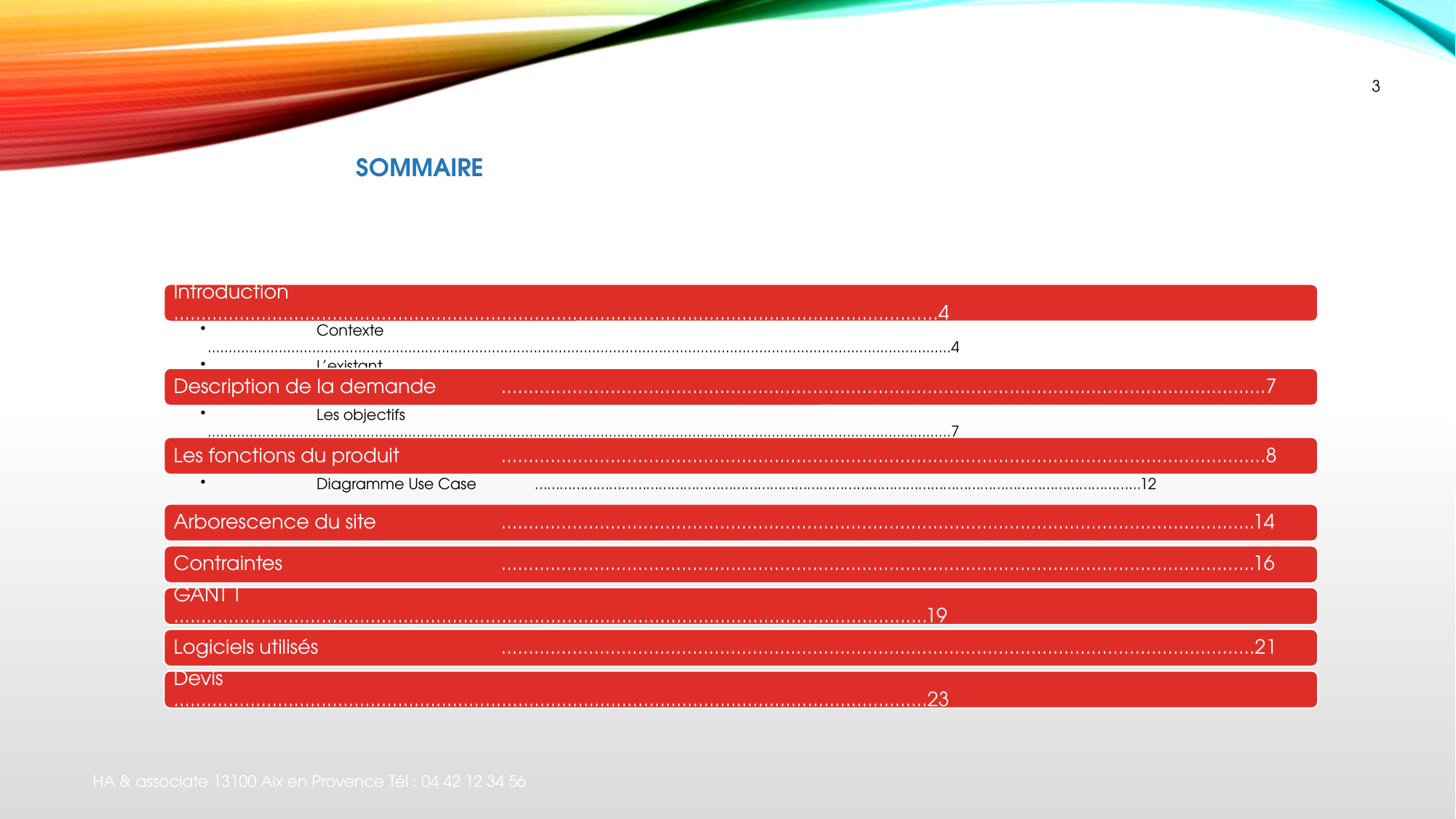

3
# Sommaire
Introduction 			............................................................................................................................................4
	Contexte			..................................................................................................................................................................................4
 	L’existant			..................................................................................................................................................................................4
Description de la demande 	............................................................................................................................................7
 	Les objectifs 			..................................................................................................................................................................................7
Les fonctions du produit	............................................................................................................................................8
 	Diagramme Use Case	………………………………………………………………………………………………………………………………...12
Arborescence du site		..........................................................................................................................................14
Contraintes			..........................................................................................................................................16
GANT T				..........................................................................................................................................19
Logiciels utilisés		..........................................................................................................................................21
Devis				..........................................................................................................................................23
HA & associate 13100 Aix en Provence Tél : 04 42 12 34 56